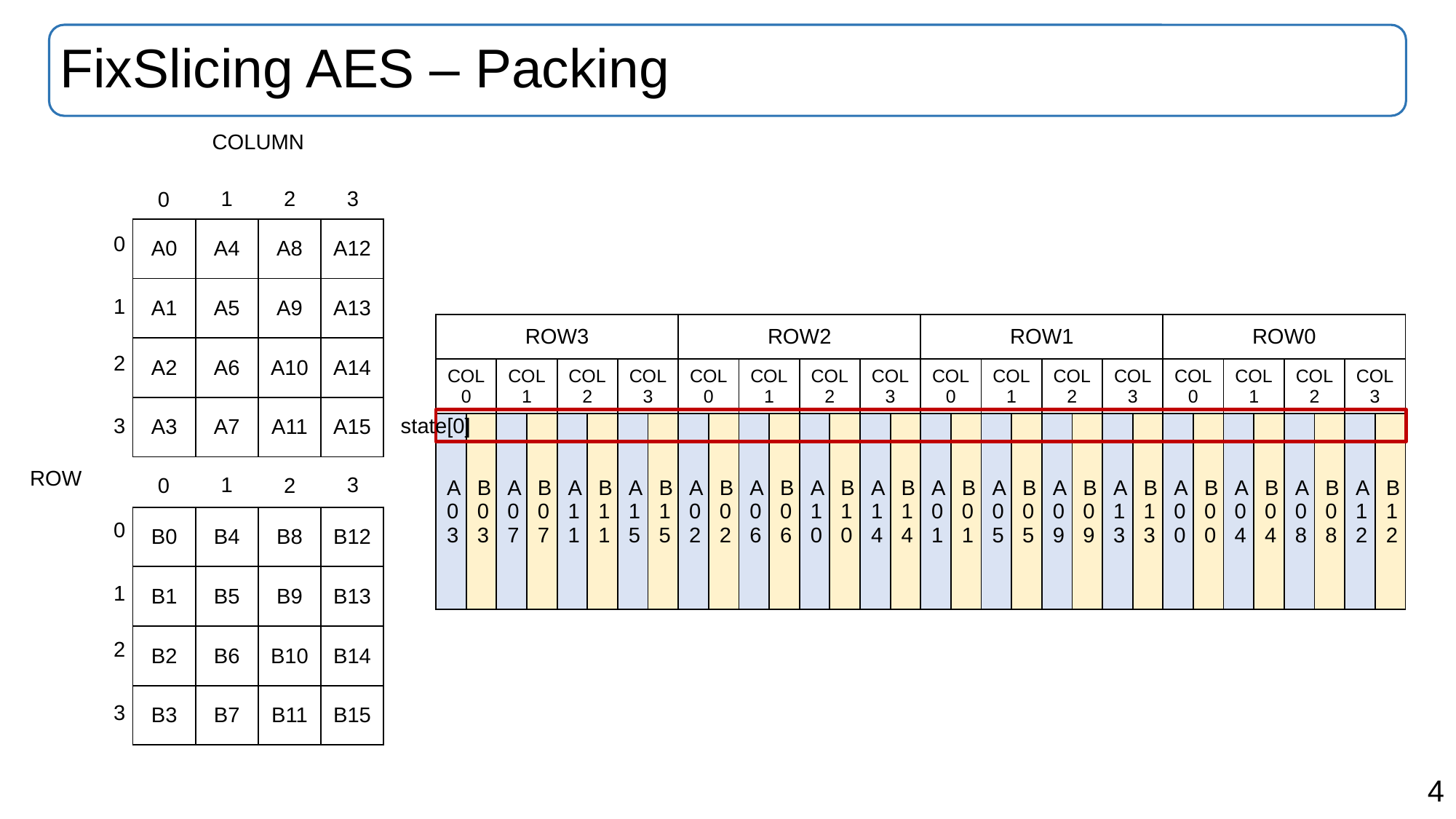

# FixSlicing AES – Packing
COLUMN
1
3
2
0
| A0 | A4 | A8 | A12 |
| --- | --- | --- | --- |
| A1 | A5 | A9 | A13 |
| A2 | A6 | A10 | A14 |
| A3 | A7 | A11 | A15 |
0
1
| ROW3 |  |  |  |  |  |  |  | ROW2 |  |  |  |  |  |  |  | ROW1 |  |  |  |  |  |  |  | ROW0 |  |  |  |  |  |  |  |
| --- | --- | --- | --- | --- | --- | --- | --- | --- | --- | --- | --- | --- | --- | --- | --- | --- | --- | --- | --- | --- | --- | --- | --- | --- | --- | --- | --- | --- | --- | --- | --- |
| COL0 |  | COL1 |  | COL2 |  | COL3 |  | COL0 |  | COL1 |  | COL2 |  | COL3 |  | COL0 |  | COL1 |  | COL2 |  | COL3 |  | COL0 |  | COL1 |  | COL2 |  | COL3 |  |
| A03 | B03 | A07 | B07 | A11 | B11 | A15 | B15 | A02 | B02 | A06 | B06 | A10 | B10 | A14 | B14 | A01 | B01 | A05 | B05 | A09 | B09 | A13 | B13 | A00 | B00 | A04 | B04 | A08 | B08 | A12 | B12 |
2
3
state[0]

ROW
1
3
2
0
| B0 | B4 | B8 | B12 |
| --- | --- | --- | --- |
| B1 | B5 | B9 | B13 |
| B2 | B6 | B10 | B14 |
| B3 | B7 | B11 | B15 |
0
1
2
3